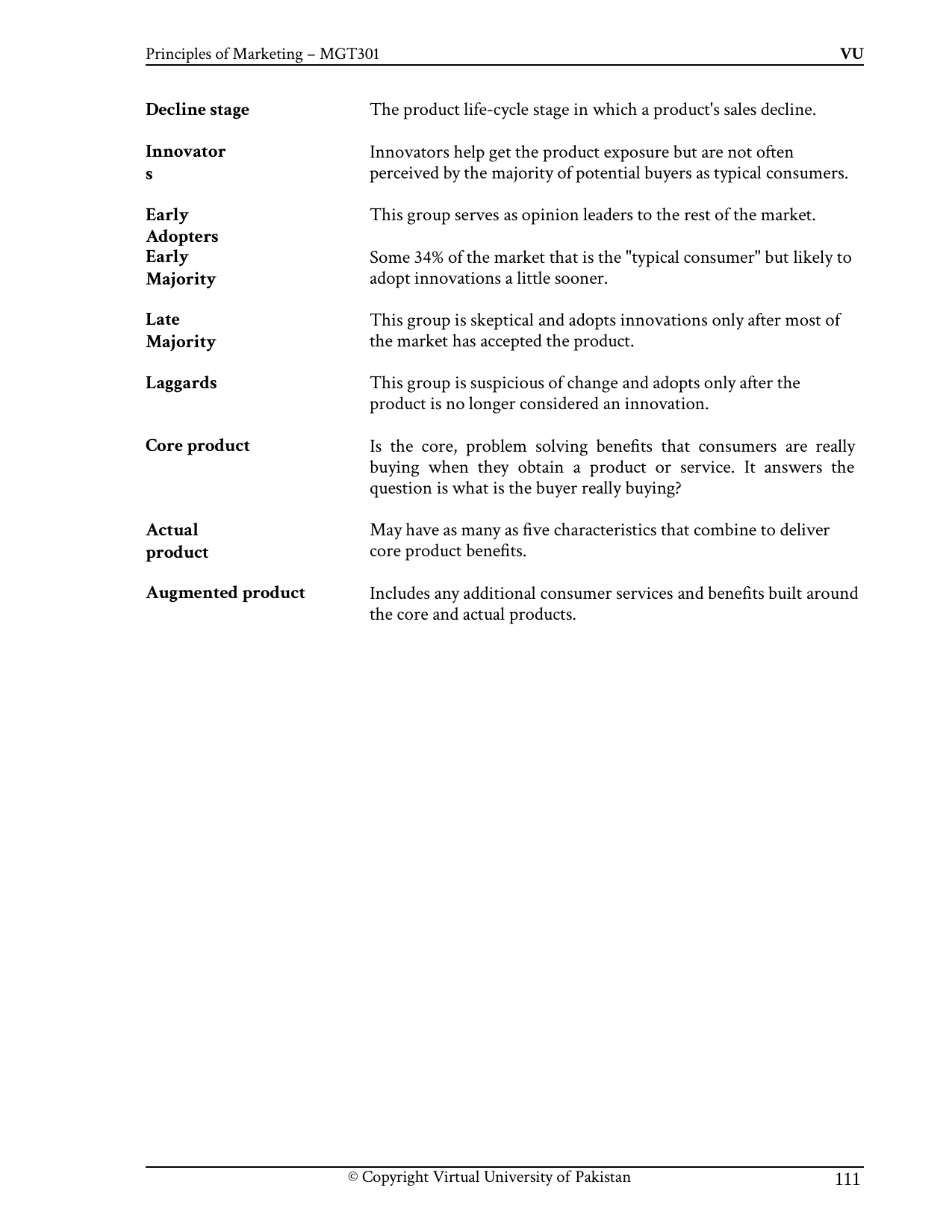

Principles of Marketing – MGT301
VU

Decline stage
The product life-cycle stage in which a product's sales decline.
Innovators
Innovators help get the product exposure but are not often  perceived by the majority of potential buyers as typical consumers.
Early Adopters
This group serves as opinion leaders to the rest of the market.
Early Majority
Some 34% of the market that is the "typical consumer" but likely to  adopt innovations a little sooner.
Late Majority
This group is skeptical and adopts innovations only after most of  the market has accepted the product.
Laggards
This group is suspicious of change and adopts only after the  product is no longer considered an innovation.
Core product
Is the core, problem solving benefits that consumers are really  buying when they obtain a product or service. It answers the  question is what is the buyer really buying?
Actual product
May have as many as five characteristics that combine to deliver  core product benefits.
Augmented product
Includes any additional consumer services and benefits built around  the core and actual products.
© Copyright Virtual University of Pakistan
111